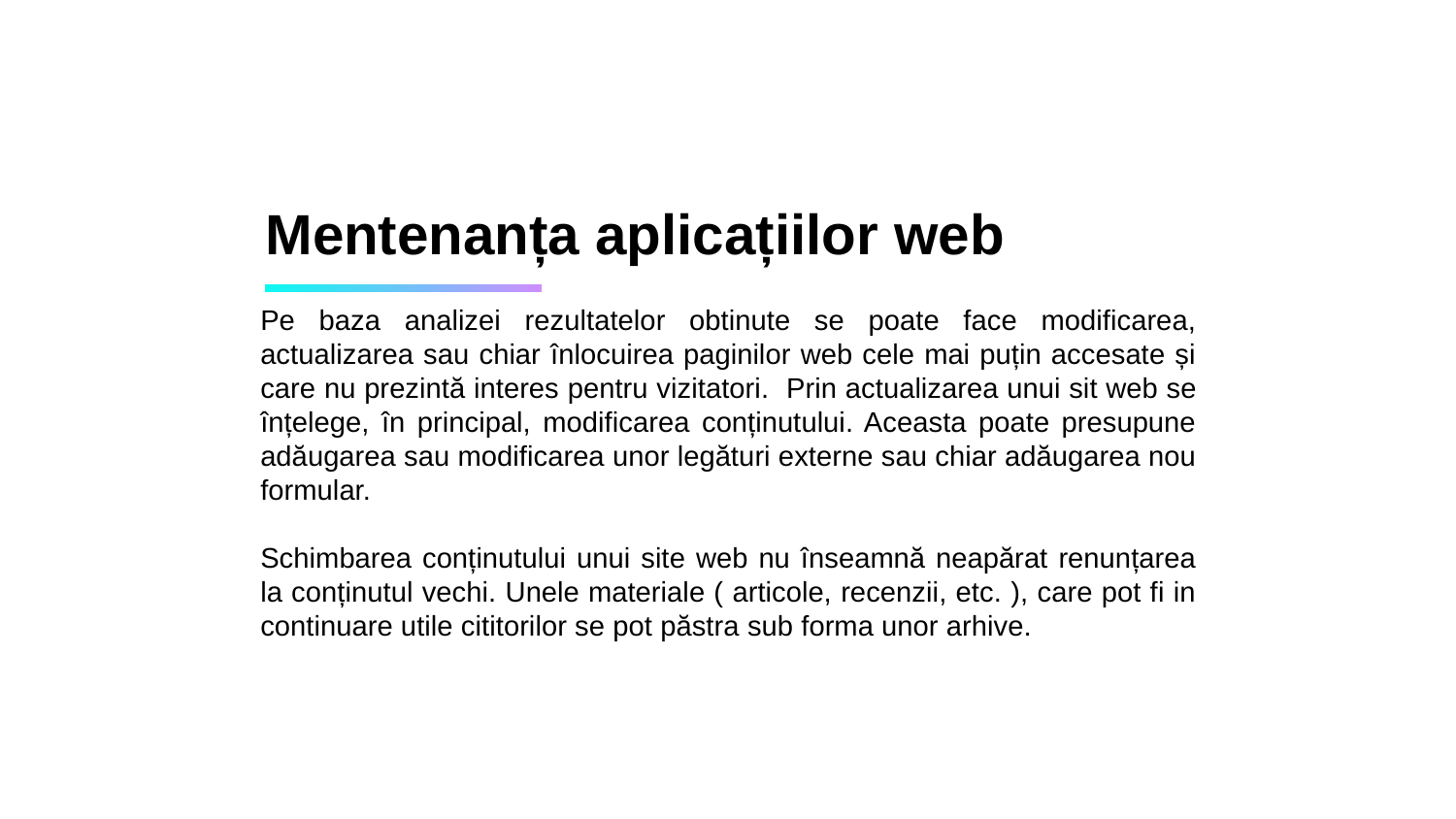

# Mentenanța aplicațiilor web

Pe baza analizei rezultatelor obtinute se poate face modificarea, actualizarea sau chiar înlocuirea paginilor web cele mai puțin accesate și care nu prezintă interes pentru vizitatori.  Prin actualizarea unui sit web se înțelege, în principal, modificarea conținutului. Aceasta poate presupune adăugarea sau modificarea unor legături externe sau chiar adăugarea nou formular.

Schimbarea conținutului unui site web nu înseamnă neapărat renunțarea la conținutul vechi. Unele materiale ( articole, recenzii, etc. ), care pot fi in continuare utile cititorilor se pot păstra sub forma unor arhive.